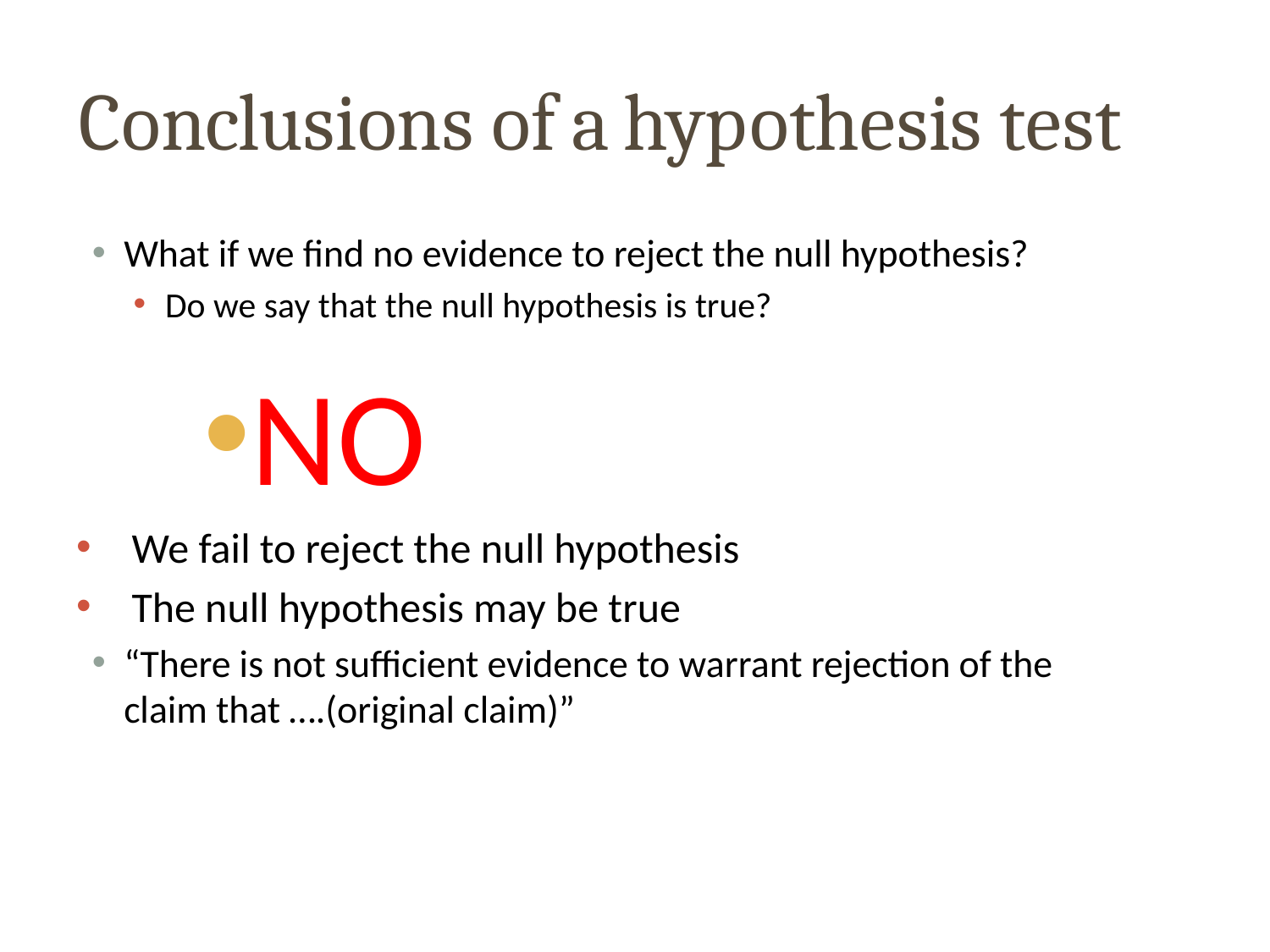

# Conclusions of a hypothesis test
What if we find no evidence to reject the null hypothesis?
Do we say that the null hypothesis is true?
NO
We fail to reject the null hypothesis
The null hypothesis may be true
“There is not sufficient evidence to warrant rejection of the claim that ….(original claim)”